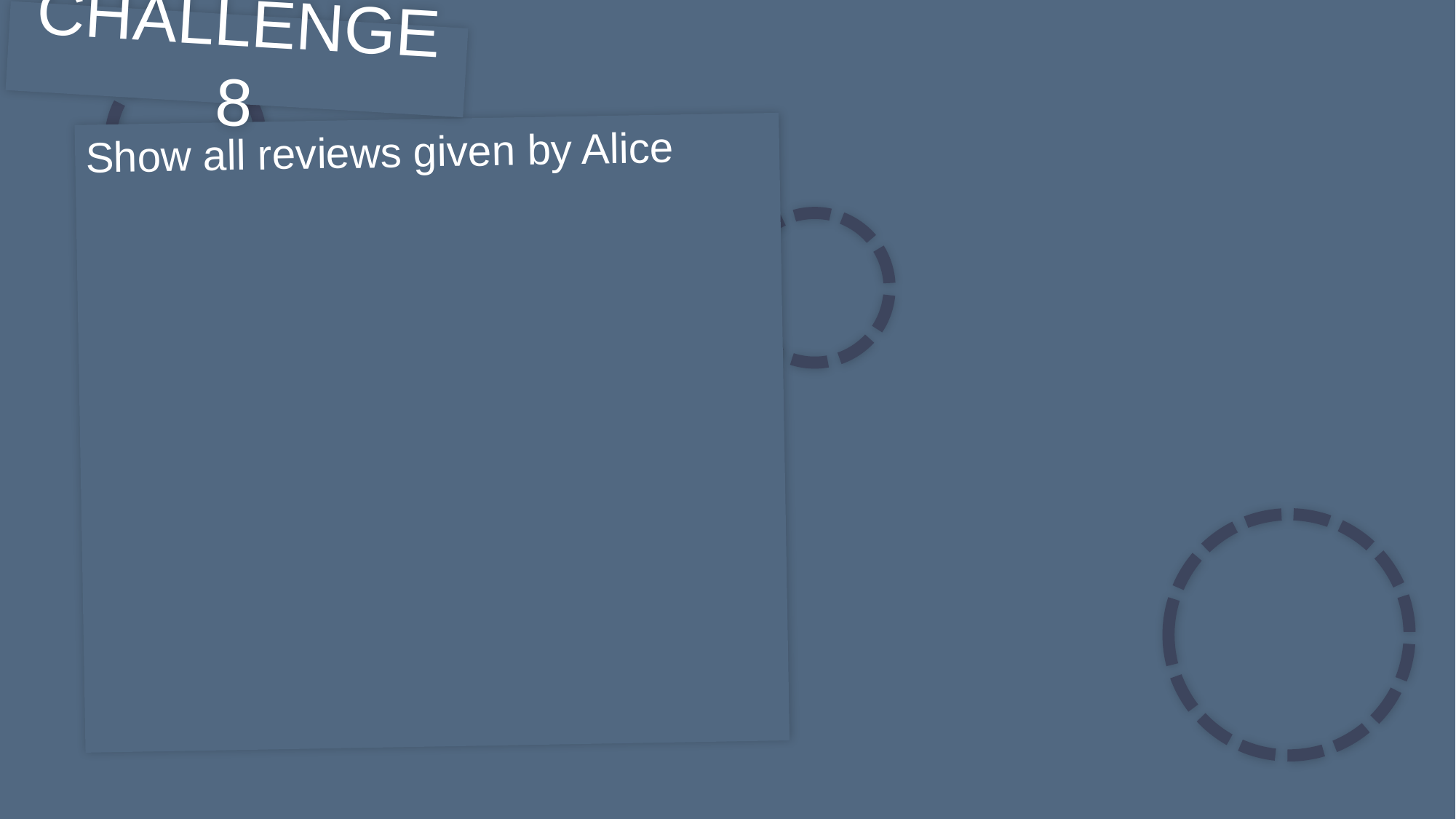

CHALLENGE 8

Show all reviews given by Alice